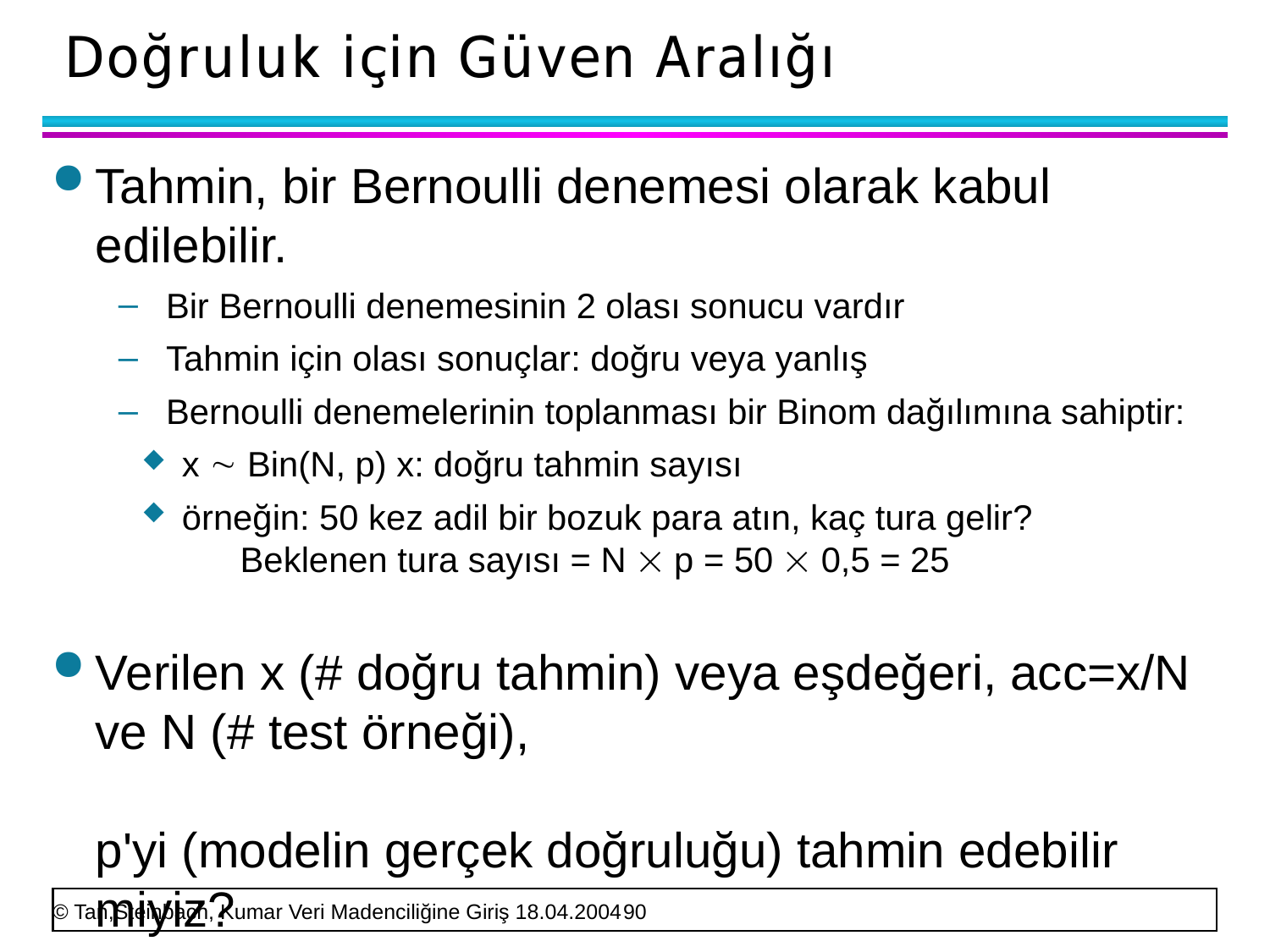

# Doğruluk için Güven Aralığı
Tahmin, bir Bernoulli denemesi olarak kabul edilebilir.
Bir Bernoulli denemesinin 2 olası sonucu vardır
Tahmin için olası sonuçlar: doğru veya yanlış
Bernoulli denemelerinin toplanması bir Binom dağılımına sahiptir:
x ∼ Bin(N, p) x: doğru tahmin sayısı
örneğin: 50 kez adil bir bozuk para atın, kaç tura gelir?
      Beklenen tura sayısı = N × p = 50 × 0,5 = 25

Verilen x (# doğru tahmin) veya eşdeğeri, acc=x/N ve N (# test örneği),
p'yi (modelin gerçek doğruluğu) tahmin edebilir miyiz?